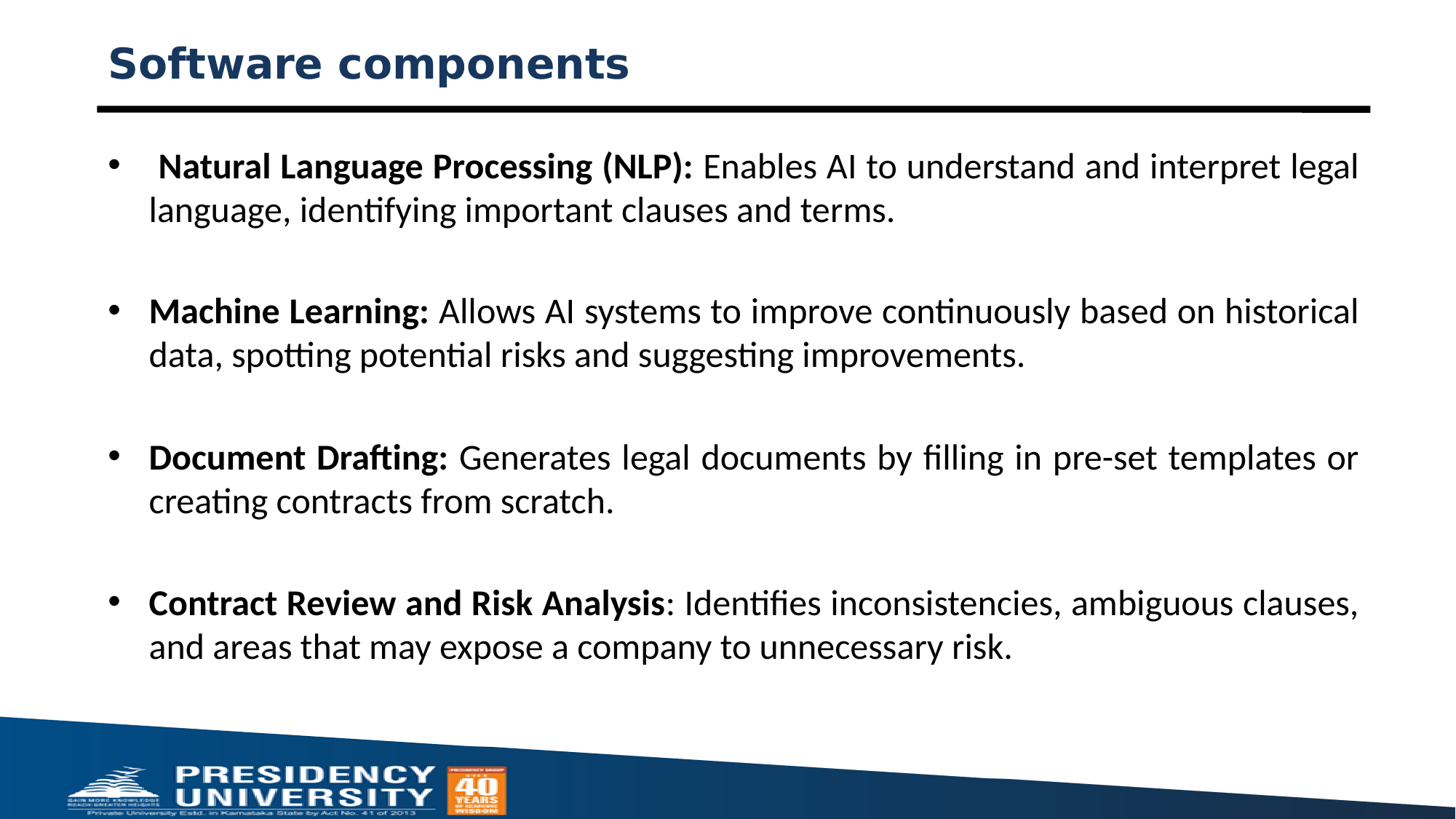

# Software components
 Natural Language Processing (NLP): Enables AI to understand and interpret legal language, identifying important clauses and terms.

Machine Learning: Allows AI systems to improve continuously based on historical data, spotting potential risks and suggesting improvements.

Document Drafting: Generates legal documents by filling in pre-set templates or creating contracts from scratch.

Contract Review and Risk Analysis: Identifies inconsistencies, ambiguous clauses, and areas that may expose a company to unnecessary risk.